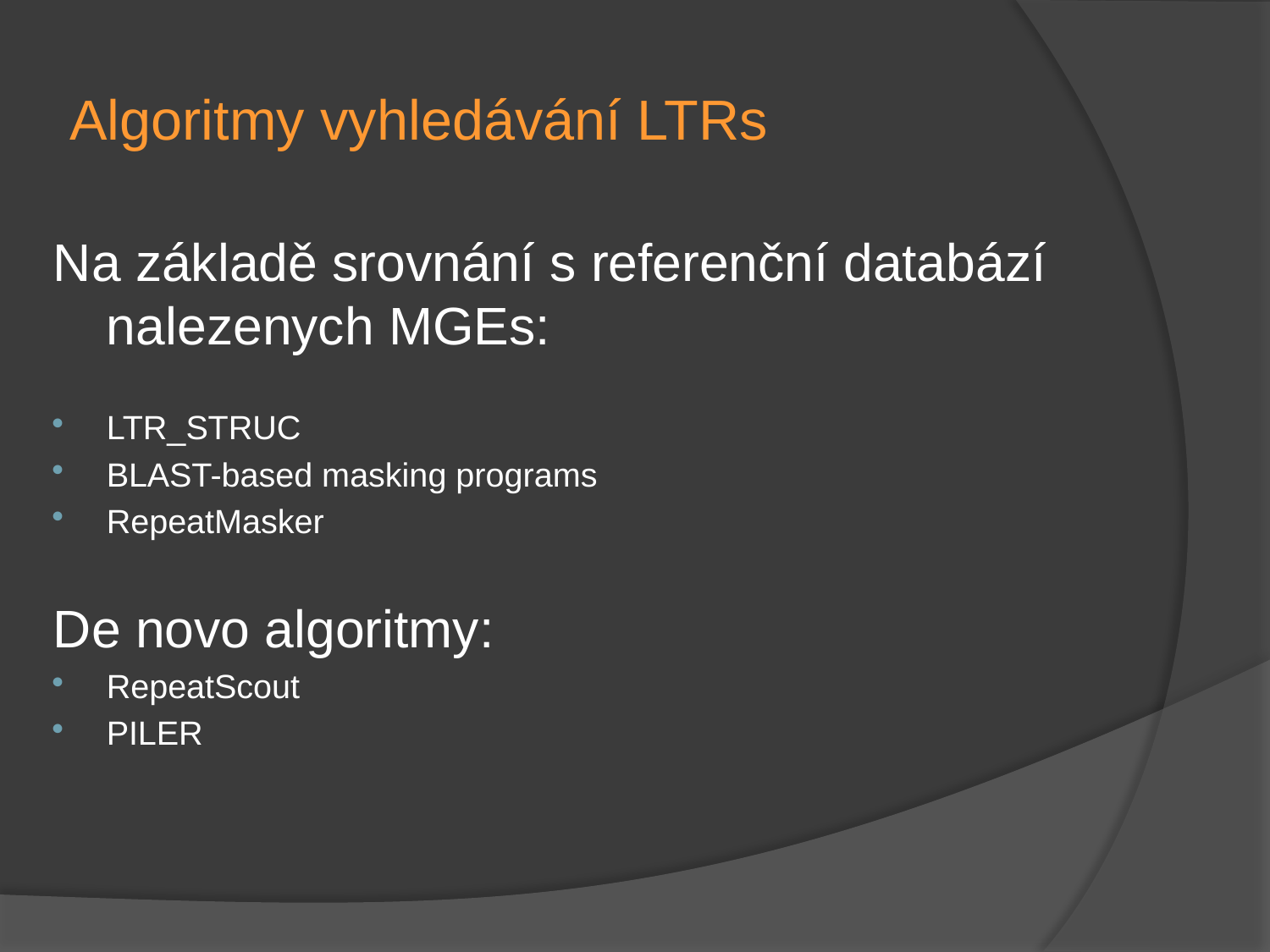

# Algoritmy vyhledávání LTRs
Na základě srovnání s referenční databází nalezenych MGEs:

LTR_STRUC
BLAST-based masking programs
RepeatMasker

De novo algoritmy:
RepeatScout
PILER